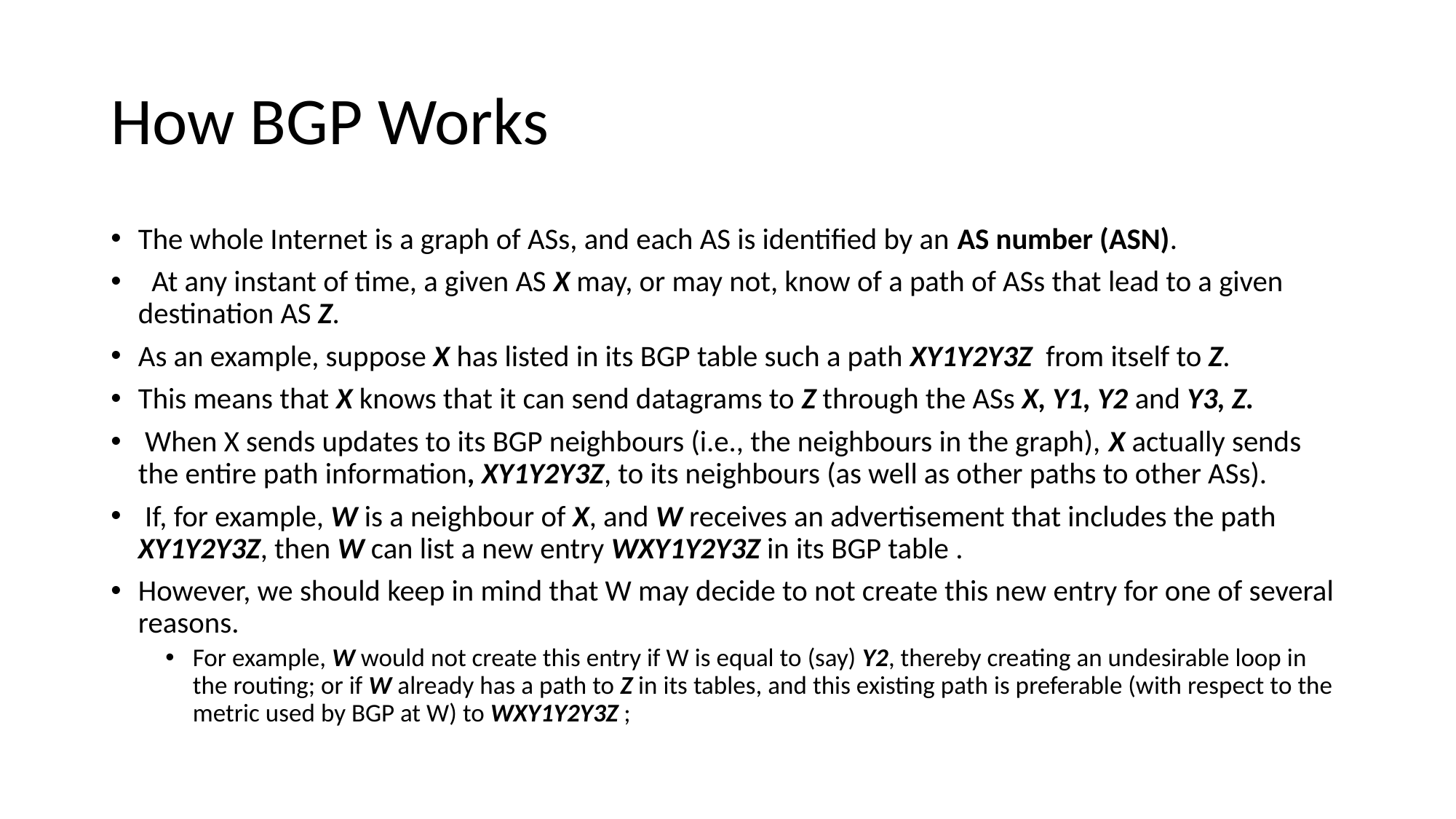

# How BGP Works
The whole Internet is a graph of ASs, and each AS is identified by an AS number (ASN).
  At any instant of time, a given AS X may, or may not, know of a path of ASs that lead to a given destination AS Z.
As an example, suppose X has listed in its BGP table such a path XY1Y2Y3Z  from itself to Z.
This means that X knows that it can send datagrams to Z through the ASs X, Y1, Y2 and Y3, Z.
 When X sends updates to its BGP neighbours (i.e., the neighbours in the graph), X actually sends the entire path information, XY1Y2Y3Z, to its neighbours (as well as other paths to other ASs).
 If, for example, W is a neighbour of X, and W receives an advertisement that includes the path XY1Y2Y3Z, then W can list a new entry WXY1Y2Y3Z in its BGP table .
However, we should keep in mind that W may decide to not create this new entry for one of several reasons.
For example, W would not create this entry if W is equal to (say) Y2, thereby creating an undesirable loop in the routing; or if W already has a path to Z in its tables, and this existing path is preferable (with respect to the metric used by BGP at W) to WXY1Y2Y3Z ;